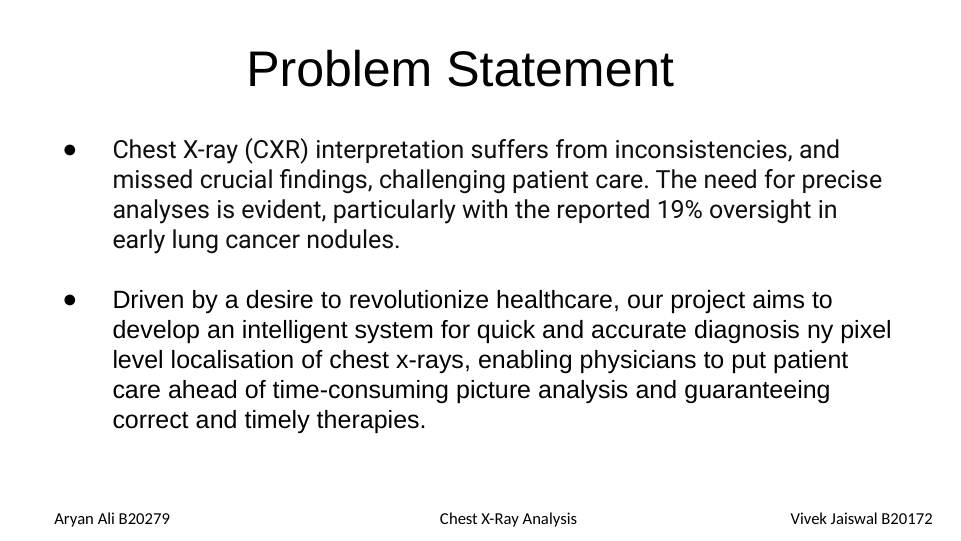

Problem Statement
Chest X-ray (CXR) interpretation suffers from inconsistencies, and missed crucial findings, challenging patient care. The need for precise analyses is evident, particularly with the reported 19% oversight in early lung cancer nodules.

Driven by a desire to revolutionize healthcare, our project aims to develop an intelligent system for quick and accurate diagnosis ny pixel level localisation of chest x-rays, enabling physicians to put patient care ahead of time-consuming picture analysis and guaranteeing correct and timely therapies.
Aryan Ali B20279                                                                        Chest X-Ray Analysis                                                         Vivek Jaiswal B20172